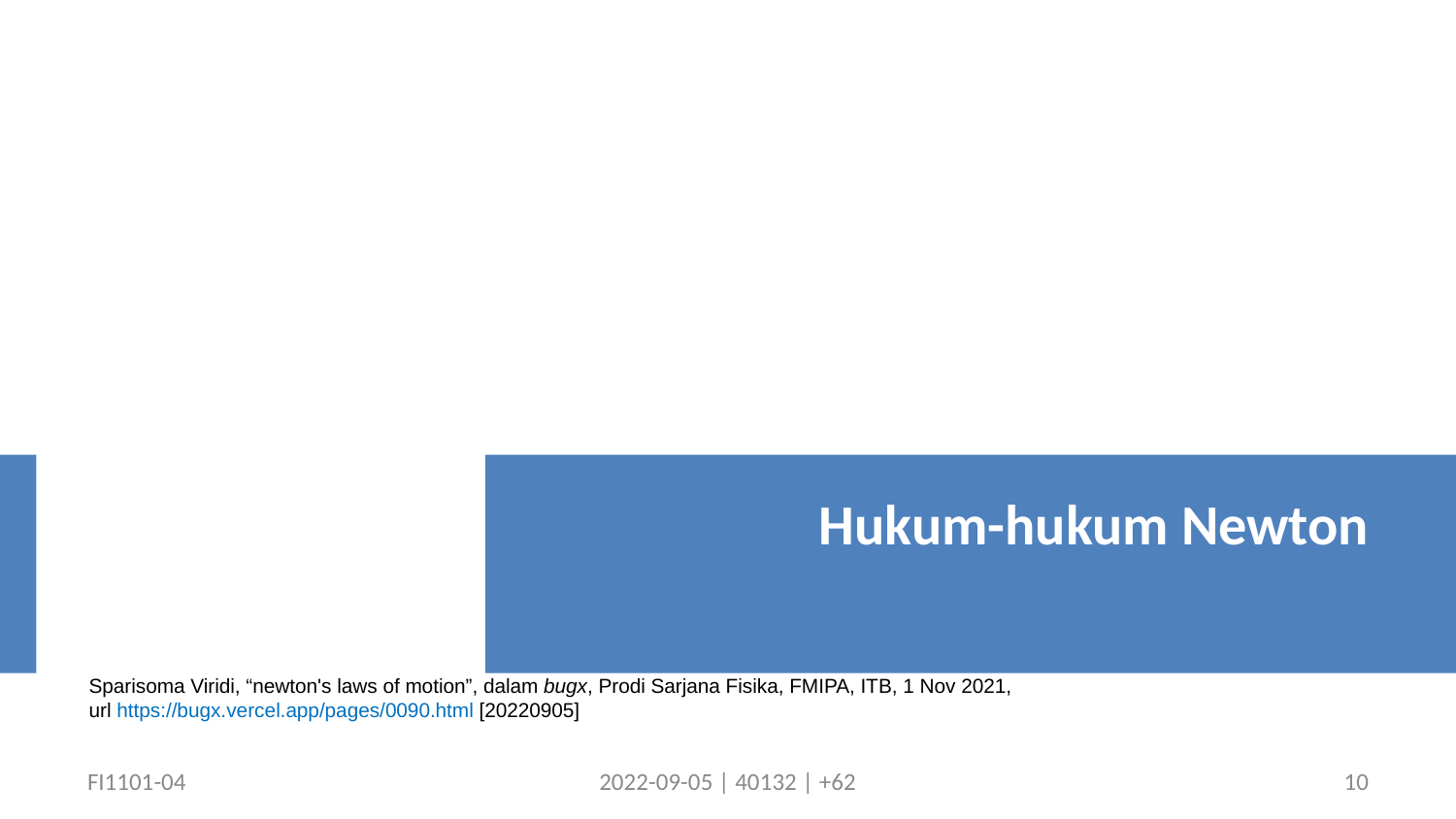

Hukum-hukum Newton
Sparisoma Viridi, “newton's laws of motion”, dalam bugx, Prodi Sarjana Fisika, FMIPA, ITB, 1 Nov 2021,
url https://bugx.vercel.app/pages/0090.html [20220905]
FI1101-04
2022-09-05 | 40132 | +62
10